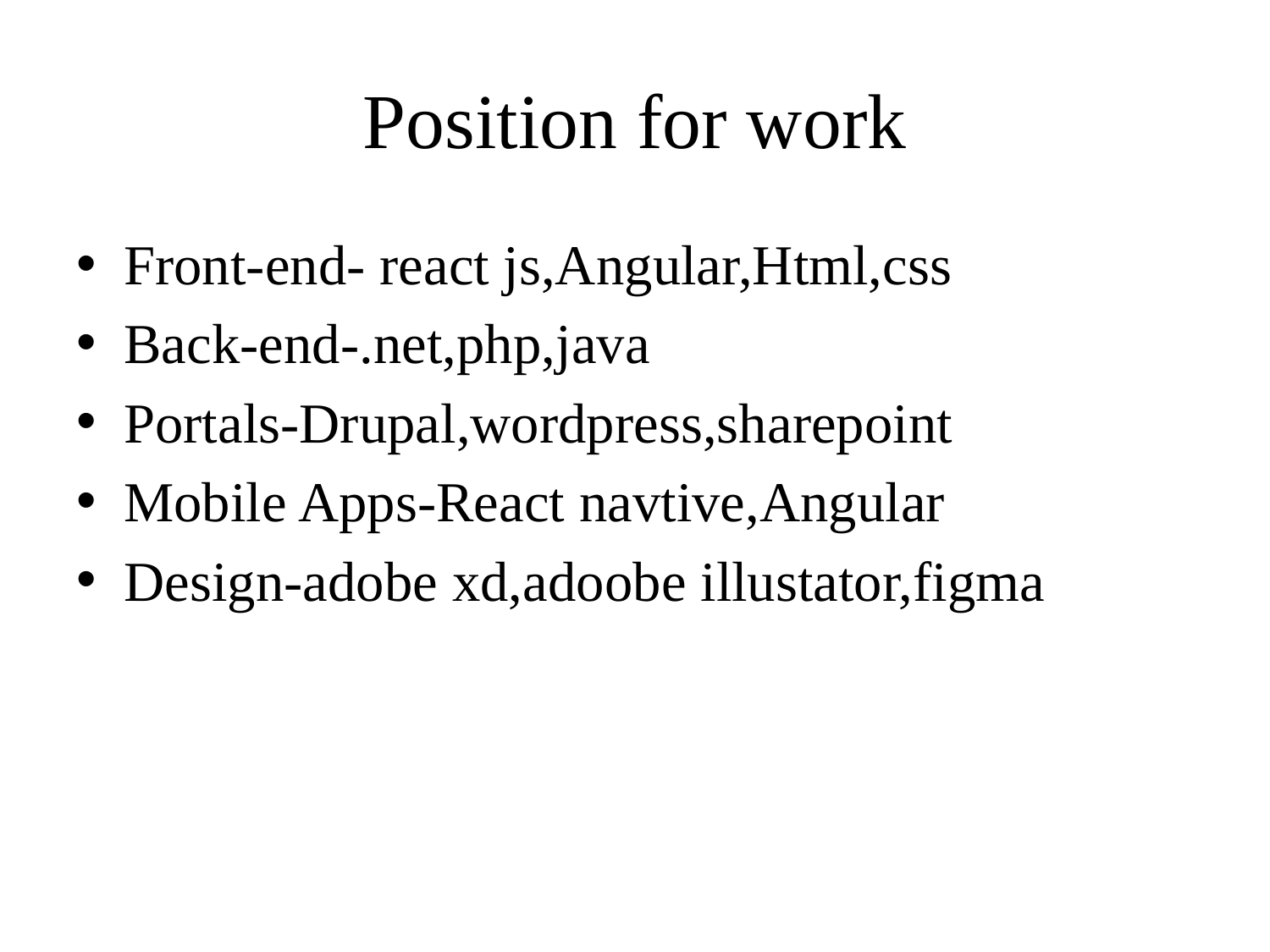

# Position for work
Front-end- react js,Angular,Html,css
Back-end-.net,php,java
Portals-Drupal,wordpress,sharepoint
Mobile Apps-React navtive,Angular
Design-adobe xd,adoobe illustator,figma